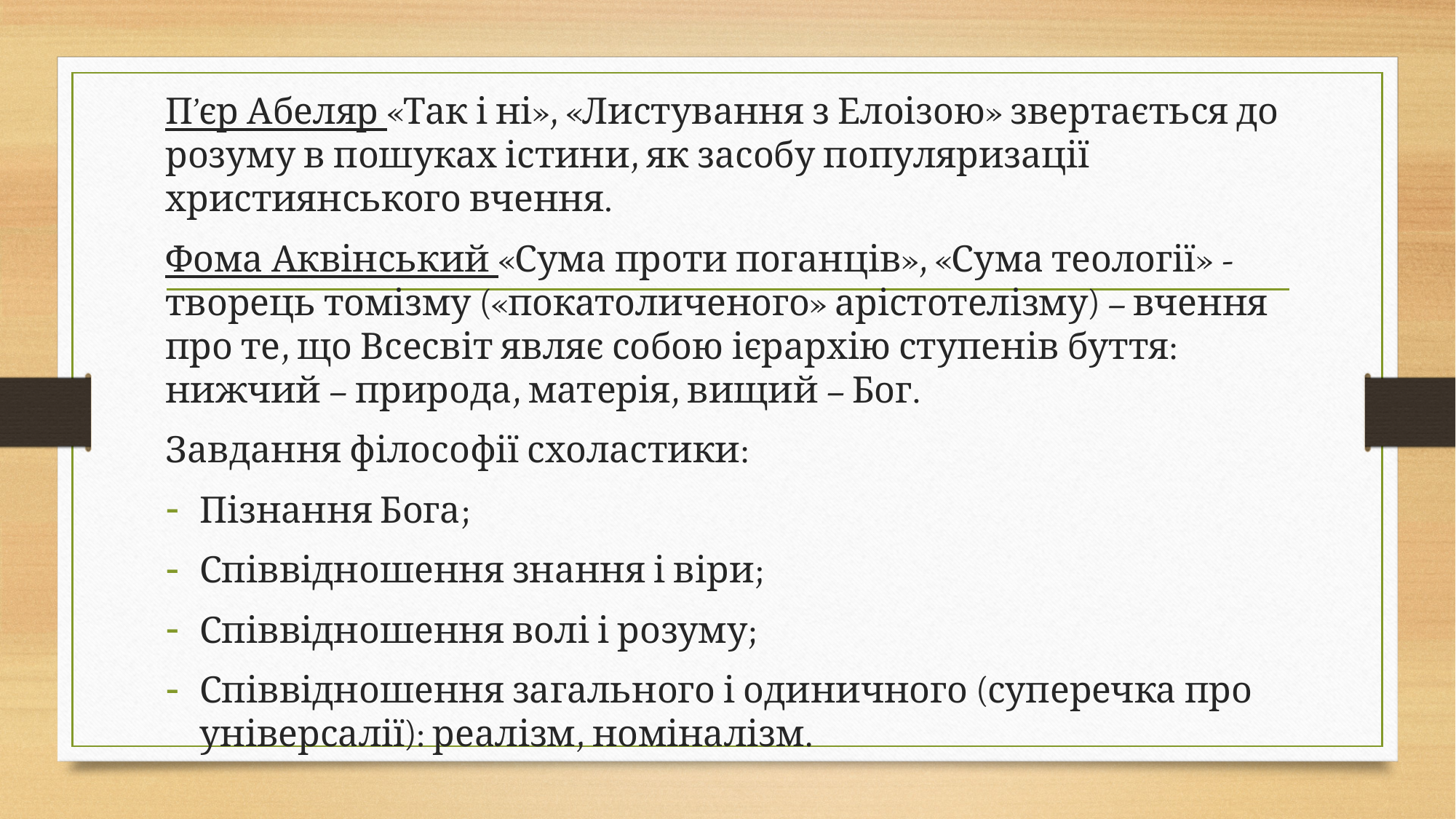

П’єр Абеляр «Так і ні», «Листування з Елоізою» звертається до розуму в пошуках істини, як засобу популяризації християнського вчення.
Фома Аквінський «Сума проти поганців», «Сума теології» - творець томізму («покатоличеного» арістотелізму) – вчення про те, що Всесвіт являє собою ієрархію ступенів буття: нижчий – природа, матерія, вищий – Бог.
Завдання філософії схоластики:
Пізнання Бога;
Співвідношення знання і віри;
Співвідношення волі і розуму;
Співвідношення загального і одиничного (суперечка про універсалії): реалізм, номіналізм.